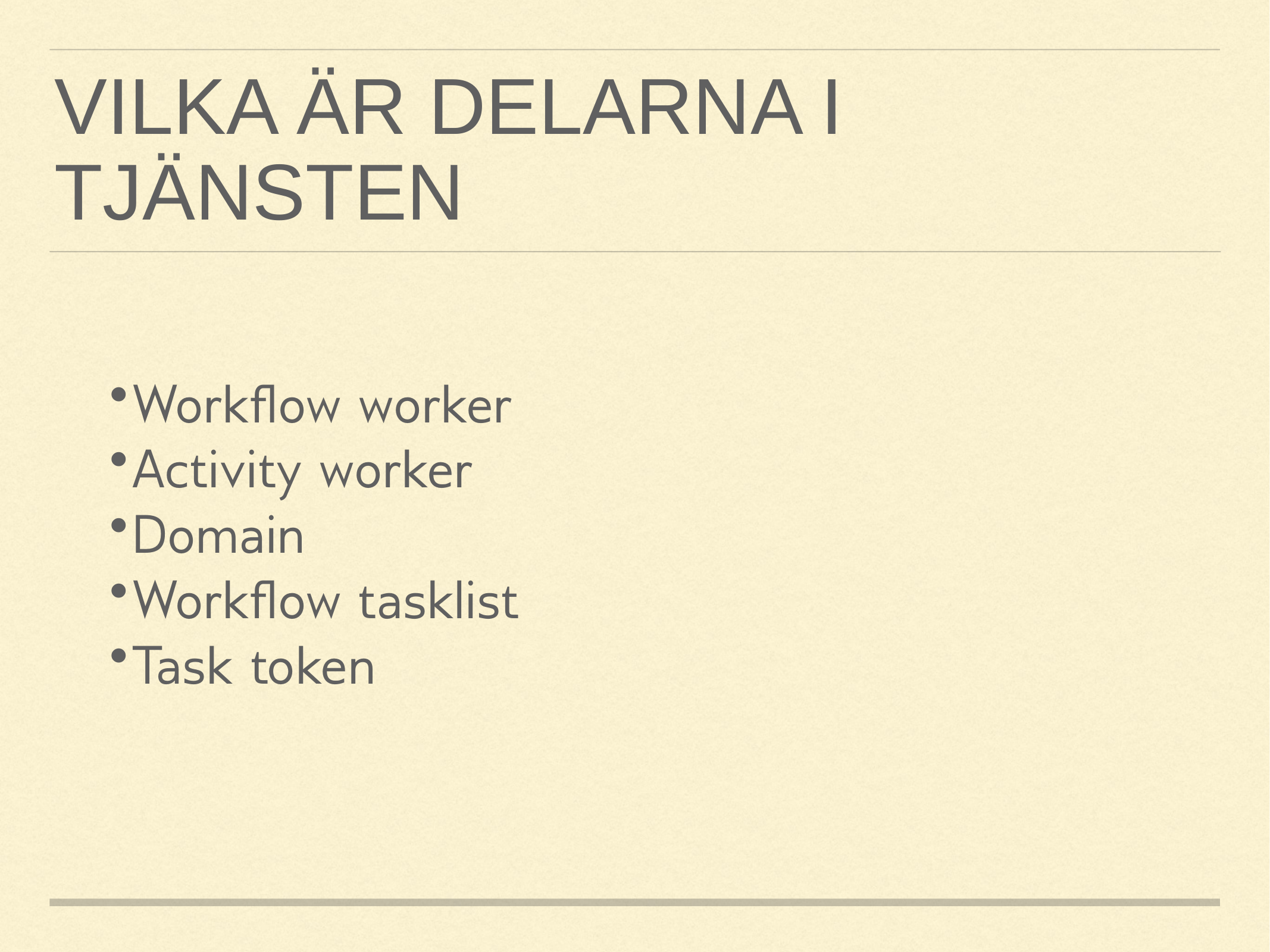

# Vilka är delarna i tjänsten
Workflow worker
Activity worker
Domain
Workflow tasklist
Task token